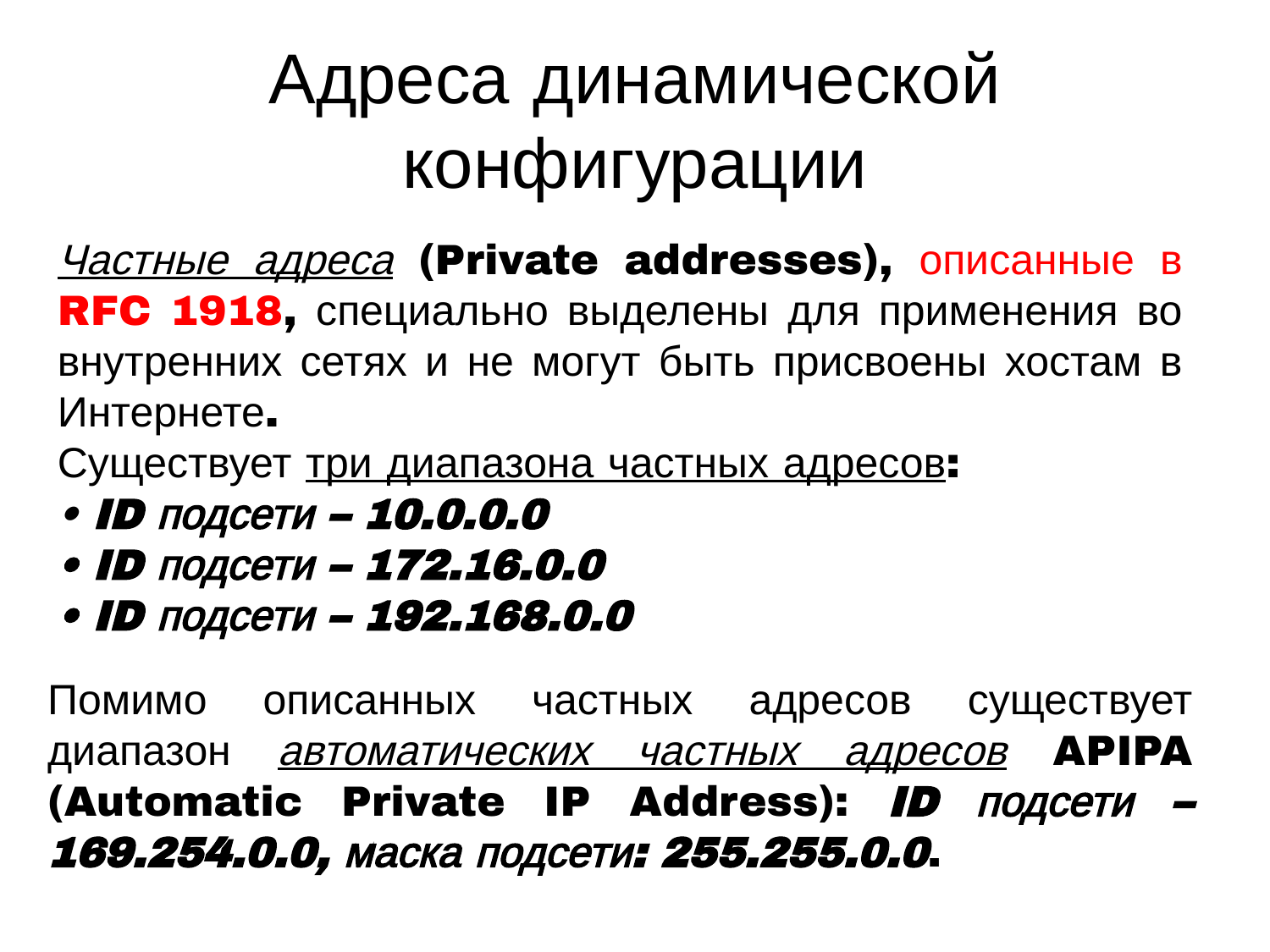

# Адреса динамической конфигурации
Частные адреса (Private addresses), описанные в RFC 1918, специально выделены для применения во внутренних сетях и не могут быть присвоены хостам в Интернете.
Существует три диапазона частных адресов:
• ID подсети – 10.0.0.0
• ID подсети – 172.16.0.0
• ID подсети – 192.168.0.0
Помимо описанных частных адресов существует диапазон автоматических частных адресов APIPA (Automatic Private IP Address): ID подсети – 169.254.0.0, маска подсети: 255.255.0.0.